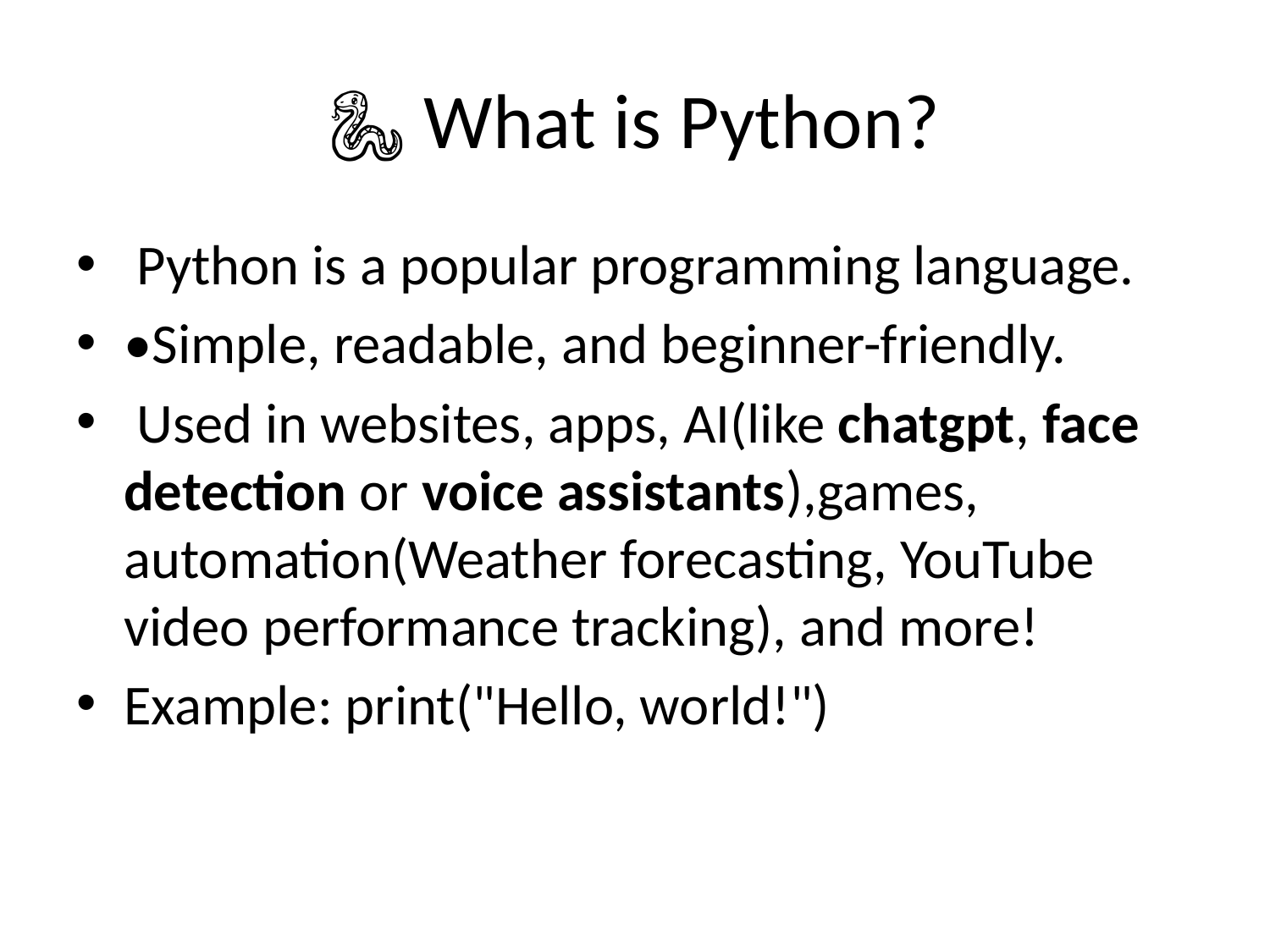

# 🐍 What is Python?
 Python is a popular programming language.
•Simple, readable, and beginner-friendly.
 Used in websites, apps, AI(like chatgpt, face detection or voice assistants),games, automation(Weather forecasting, YouTube video performance tracking), and more!
Example: print("Hello, world!")